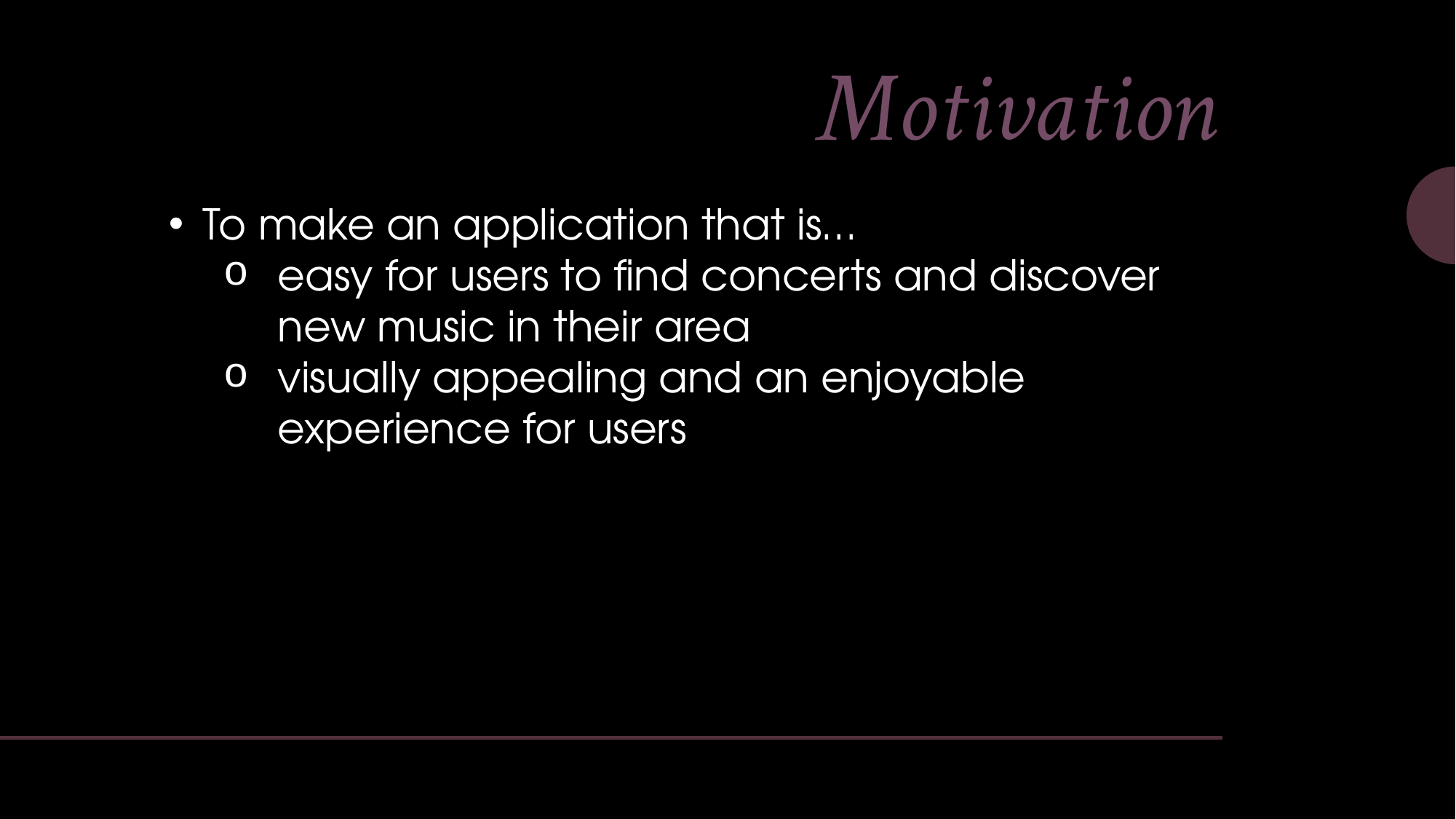

Motivation
To make an application that is…
easy for users to find concerts and discover new music in their area
visually appealing and an enjoyable experience for users